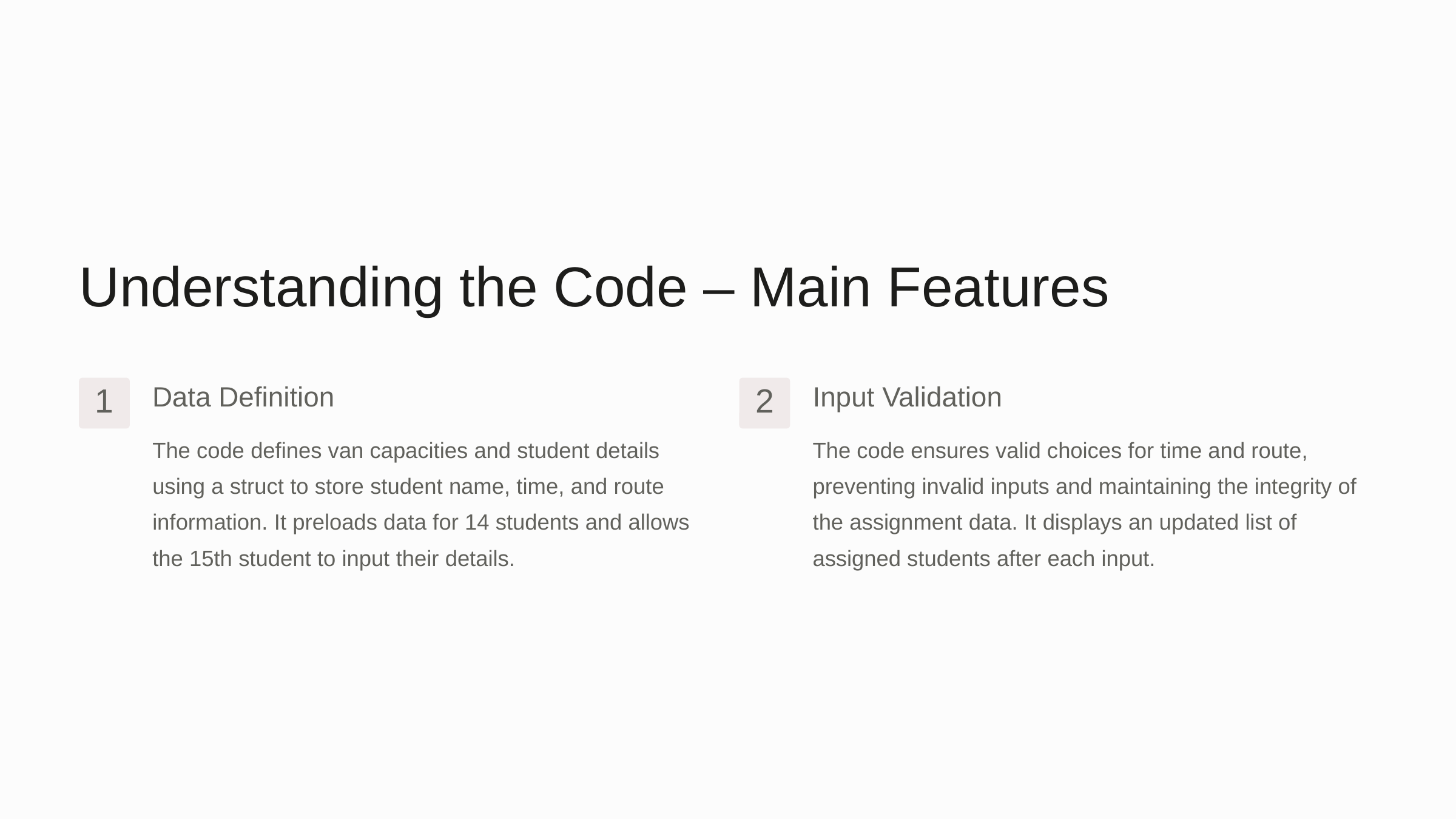

Understanding the Code – Main Features

Data Definition

Input Validation
1
2
The code defines van capacities and student details using a struct to store student name, time, and route information. It preloads data for 14 students and allows the 15th student to input their details.
The code ensures valid choices for time and route, preventing invalid inputs and maintaining the integrity of the assignment data. It displays an updated list of assigned students after each input.